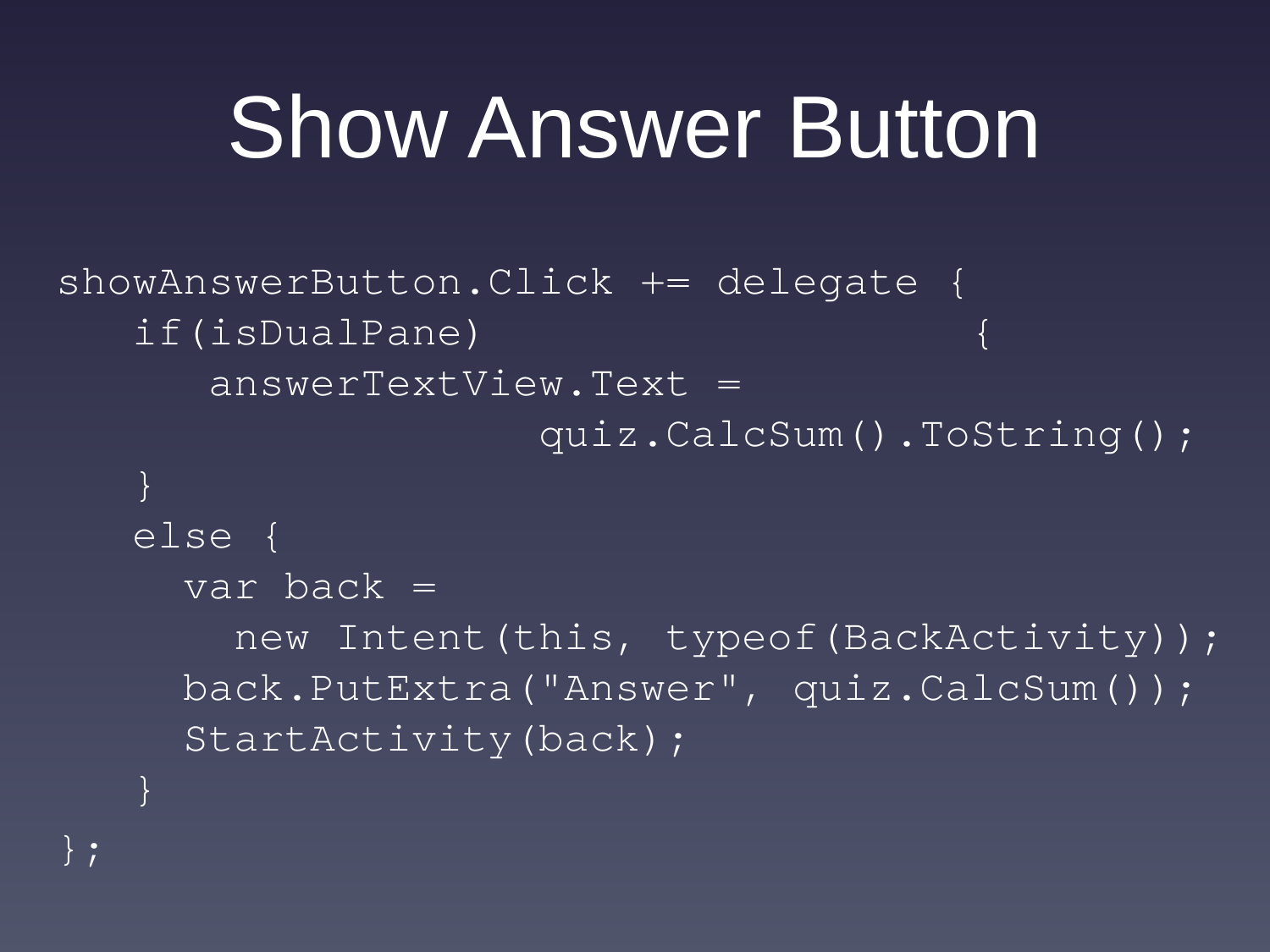

# Show Answer Button
showAnswerButton.Click += delegate {
   if(isDualPane)                   {
      answerTextView.Text =
                   quiz.CalcSum().ToString();
   }
   else {
     var back = 
       new Intent(this, typeof(BackActivity));
     back.PutExtra("Answer", quiz.CalcSum());
     StartActivity(back);
   }
};